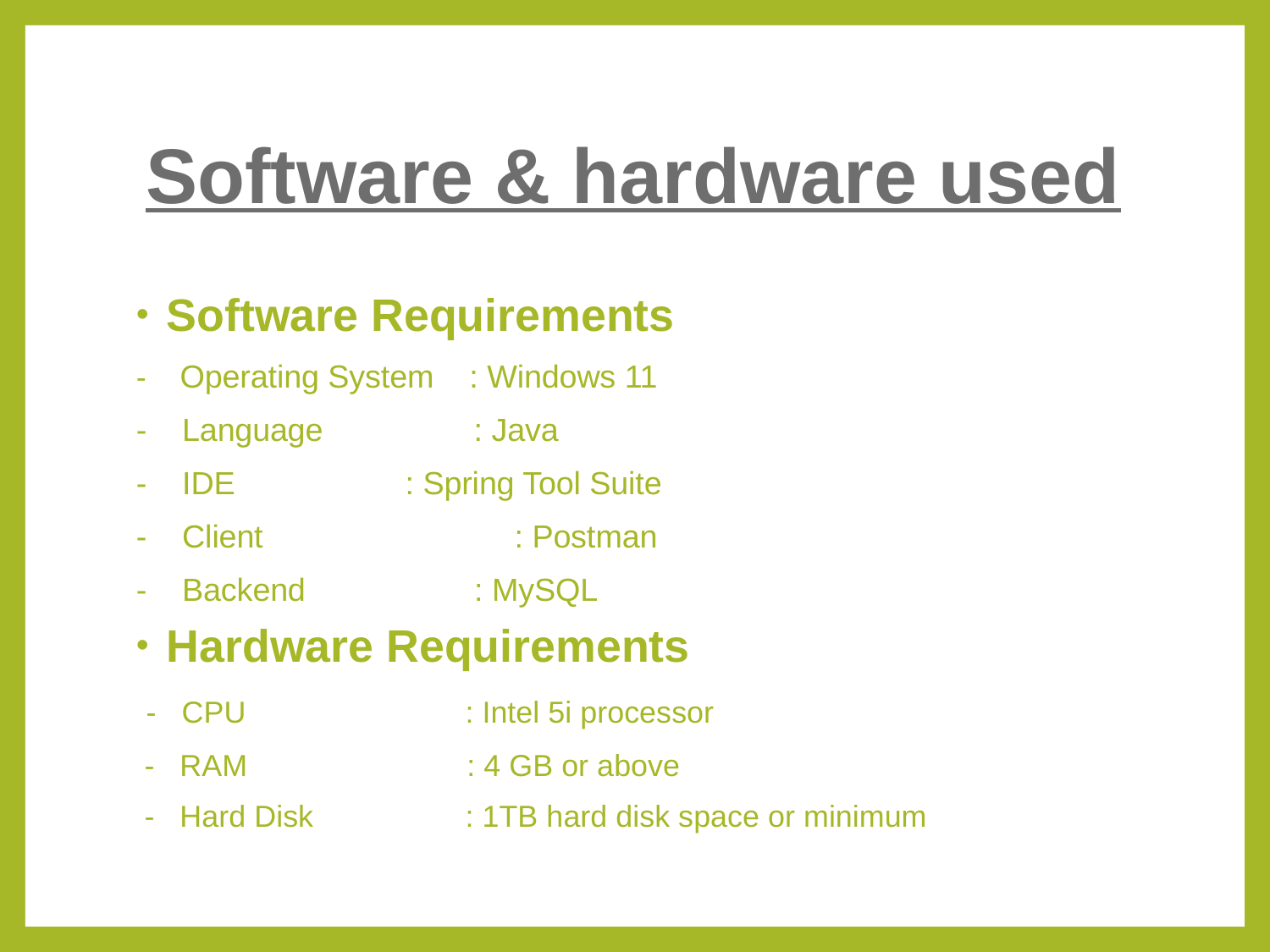

# Software & hardware used
 Software Requirements
-    Operating System    : Windows 11
-    Language                 : Java
-    IDE 	                  : Spring Tool Suite
-    Client 	                  : Postman
-    Backend                   : MySQL
 Hardware Requirements
 -   CPU                          : Intel 5i processor
 -   RAM                          : 4 GB or above
 -   Hard Disk                  : 1TB hard disk space or minimum